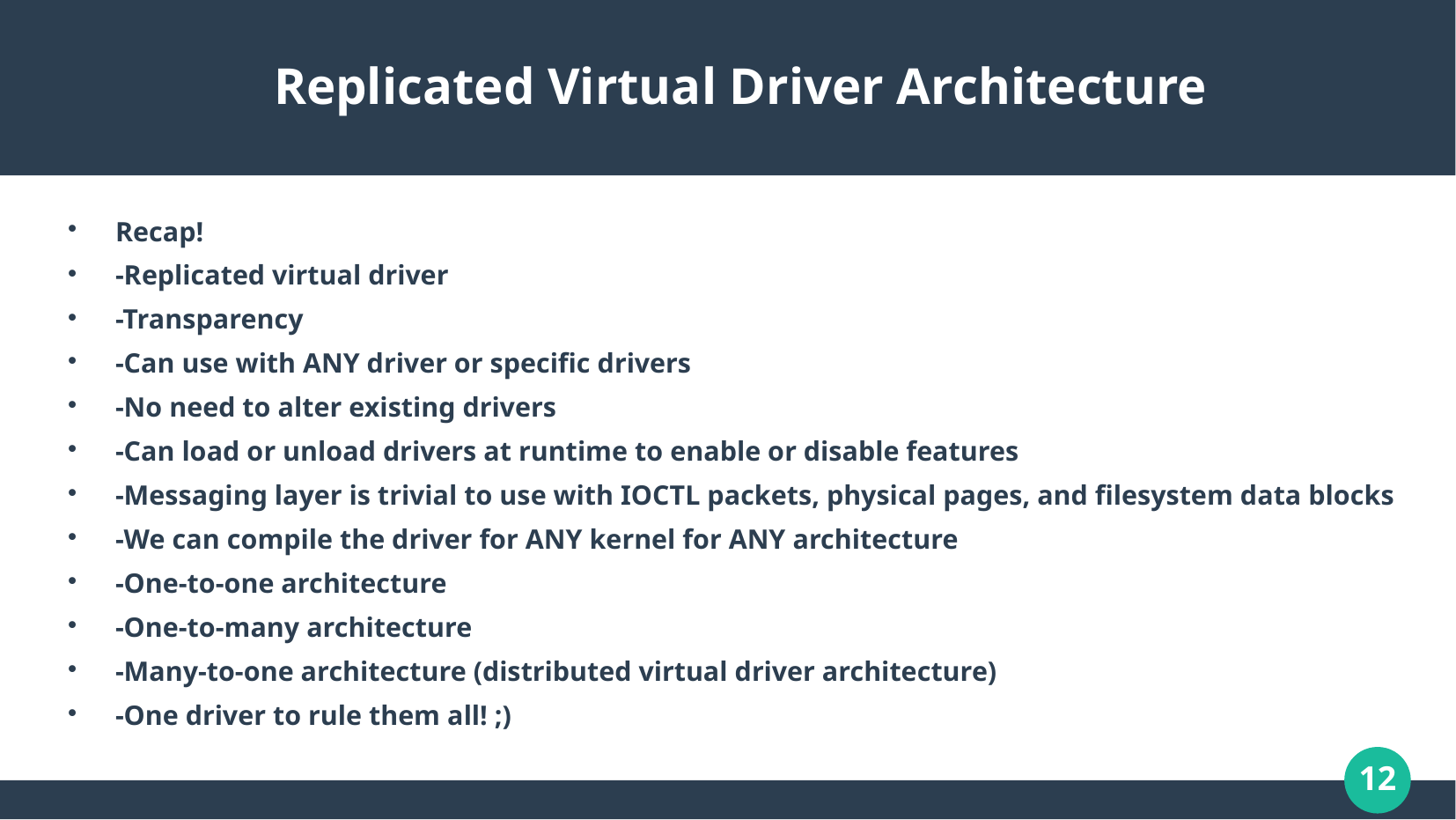

# Replicated Virtual Driver Architecture
Recap!
-Replicated virtual driver
-Transparency
-Can use with ANY driver or specific drivers
-No need to alter existing drivers
-Can load or unload drivers at runtime to enable or disable features
-Messaging layer is trivial to use with IOCTL packets, physical pages, and filesystem data blocks
-We can compile the driver for ANY kernel for ANY architecture
-One-to-one architecture
-One-to-many architecture
-Many-to-one architecture (distributed virtual driver architecture)
-One driver to rule them all! ;)